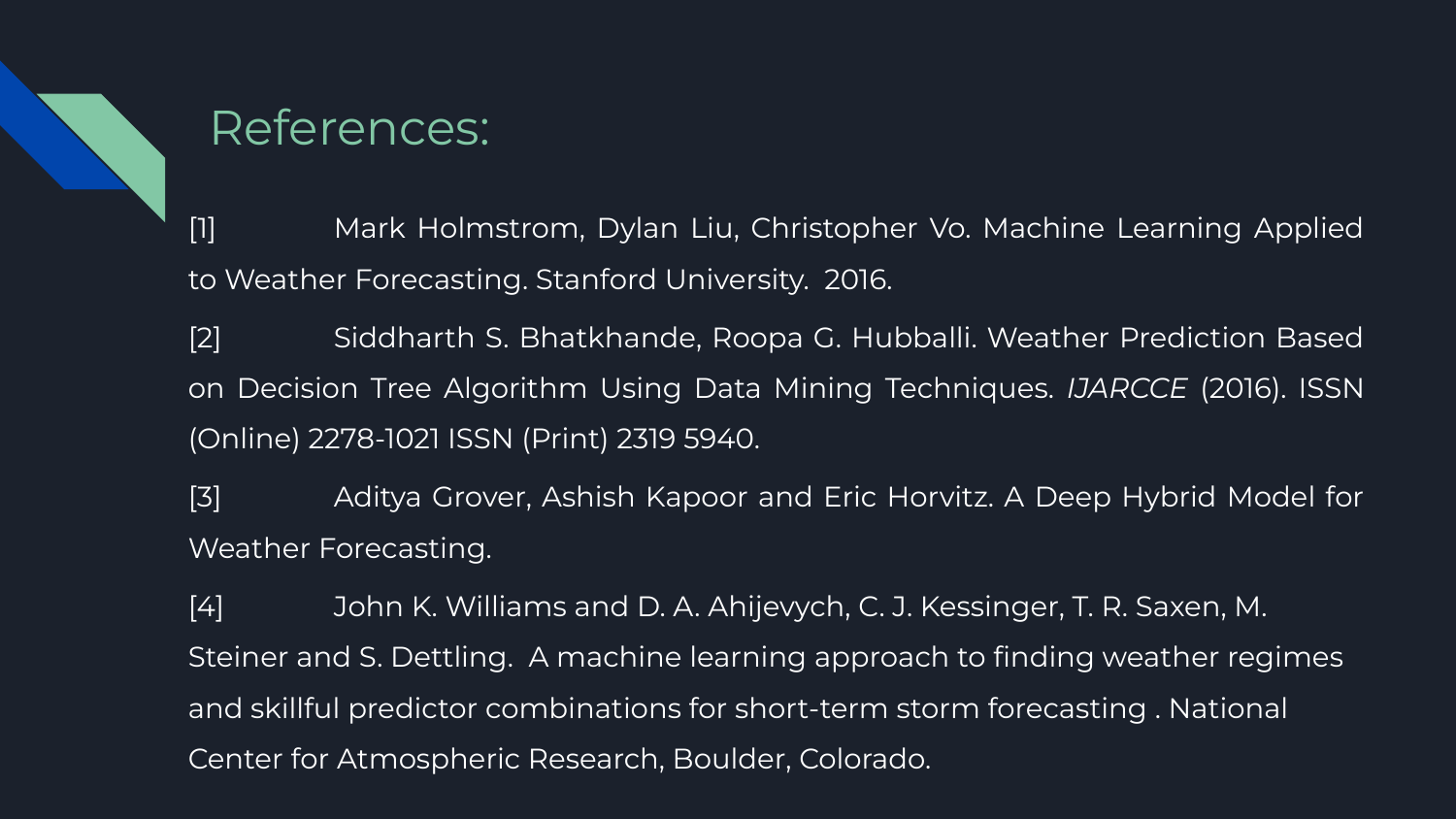

# References:
[1]	Mark Holmstrom, Dylan Liu, Christopher Vo. Machine Learning Applied to Weather Forecasting. Stanford University.  2016.
[2]	Siddharth S. Bhatkhande, Roopa G. Hubballi. Weather Prediction Based on Decision Tree Algorithm Using Data Mining Techniques. IJARCCE (2016). ISSN (Online) 2278-1021 ISSN (Print) 2319 5940.
[3]	Aditya Grover, Ashish Kapoor and Eric Horvitz. A Deep Hybrid Model for Weather Forecasting.
[4]	John K. Williams and D. A. Ahijevych, C. J. Kessinger, T. R. Saxen, M. Steiner and S. Dettling.  A machine learning approach to finding weather regimes and skillful predictor combinations for short-term storm forecasting . National Center for Atmospheric Research, Boulder, Colorado.